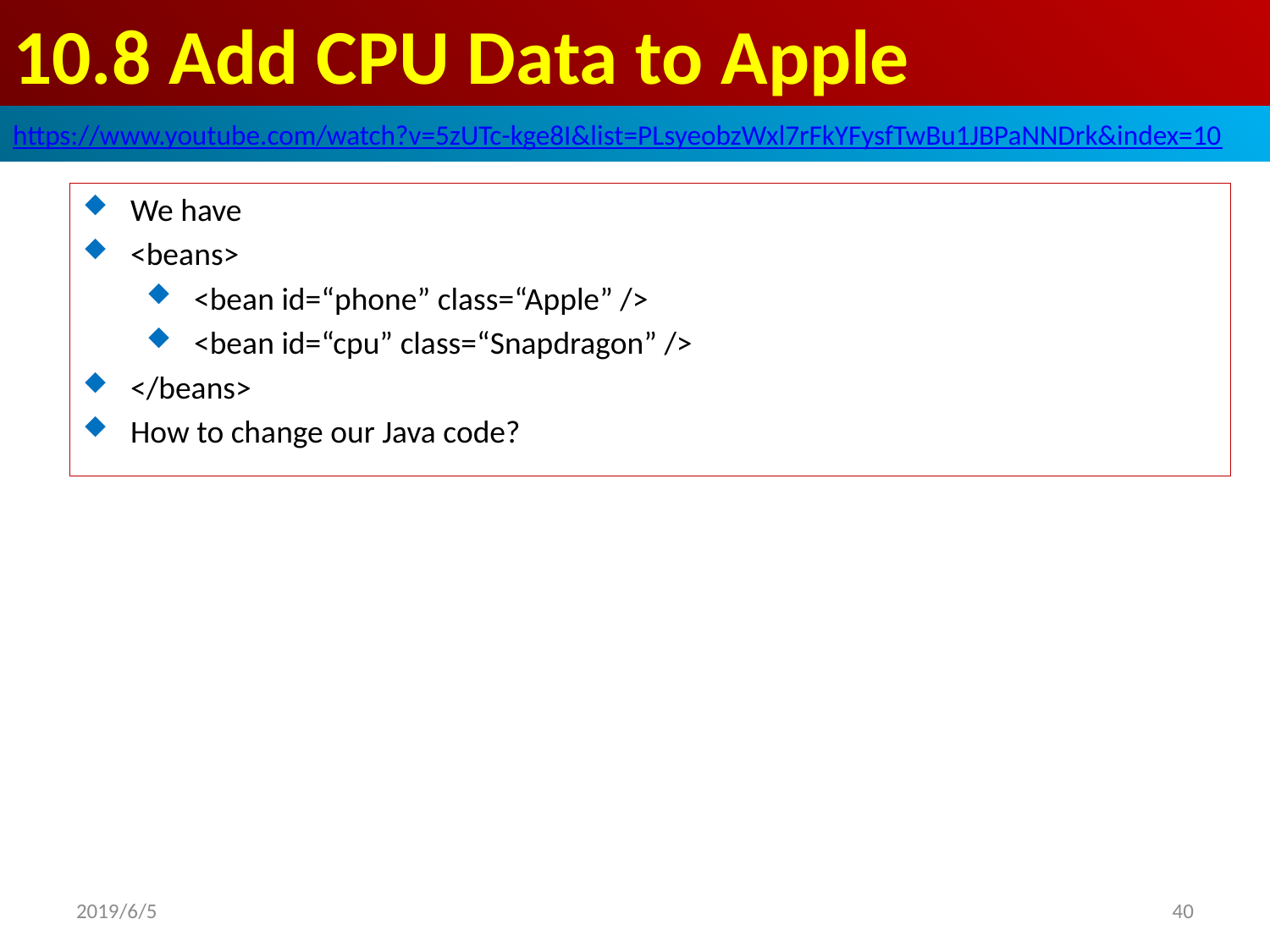

# 10.8 Add CPU Data to Apple
https://www.youtube.com/watch?v=5zUTc-kge8I&list=PLsyeobzWxl7rFkYFysfTwBu1JBPaNNDrk&index=10
We have
<beans>
<bean id=“phone” class=“Apple” />
<bean id=“cpu” class=“Snapdragon” />
</beans>
How to change our Java code?
2019/6/5
40